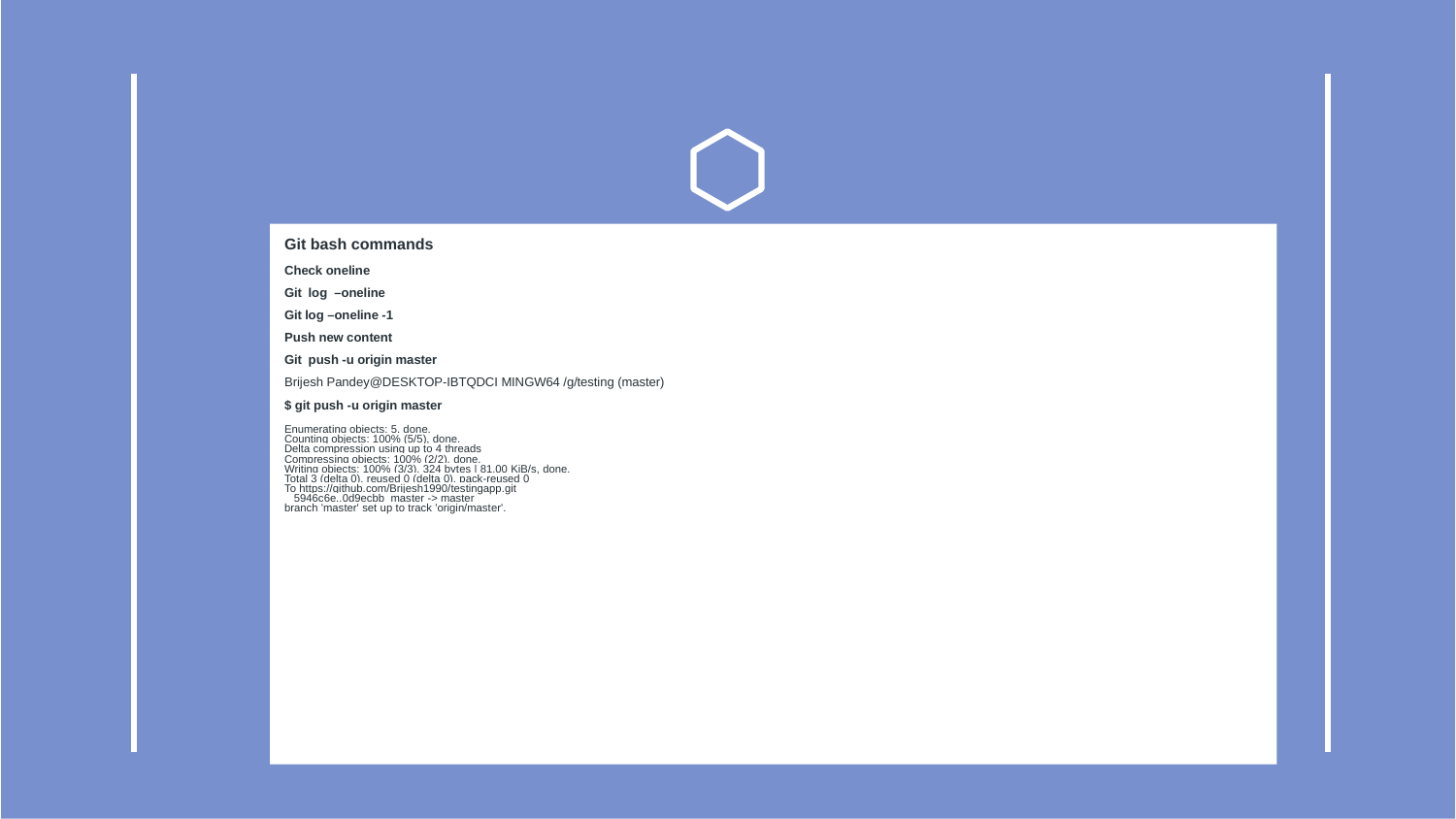

#
Git bash commands

Check oneline

Git  log  –oneline

Git log –oneline -1

Push new content

Git  push -u origin master

Brijesh Pandey@DESKTOP-IBTQDCI MINGW64 /g/testing (master)

$ git push -u origin master

Enumerating objects: 5, done.
Counting objects: 100% (5/5), done.
Delta compression using up to 4 threads
Compressing objects: 100% (2/2), done.
Writing objects: 100% (3/3), 324 bytes | 81.00 KiB/s, done.
Total 3 (delta 0), reused 0 (delta 0), pack-reused 0
To https://github.com/Brijesh1990/testingapp.git
   5946c6e..0d9ecbb  master -> master
branch 'master' set up to track 'origin/master'.